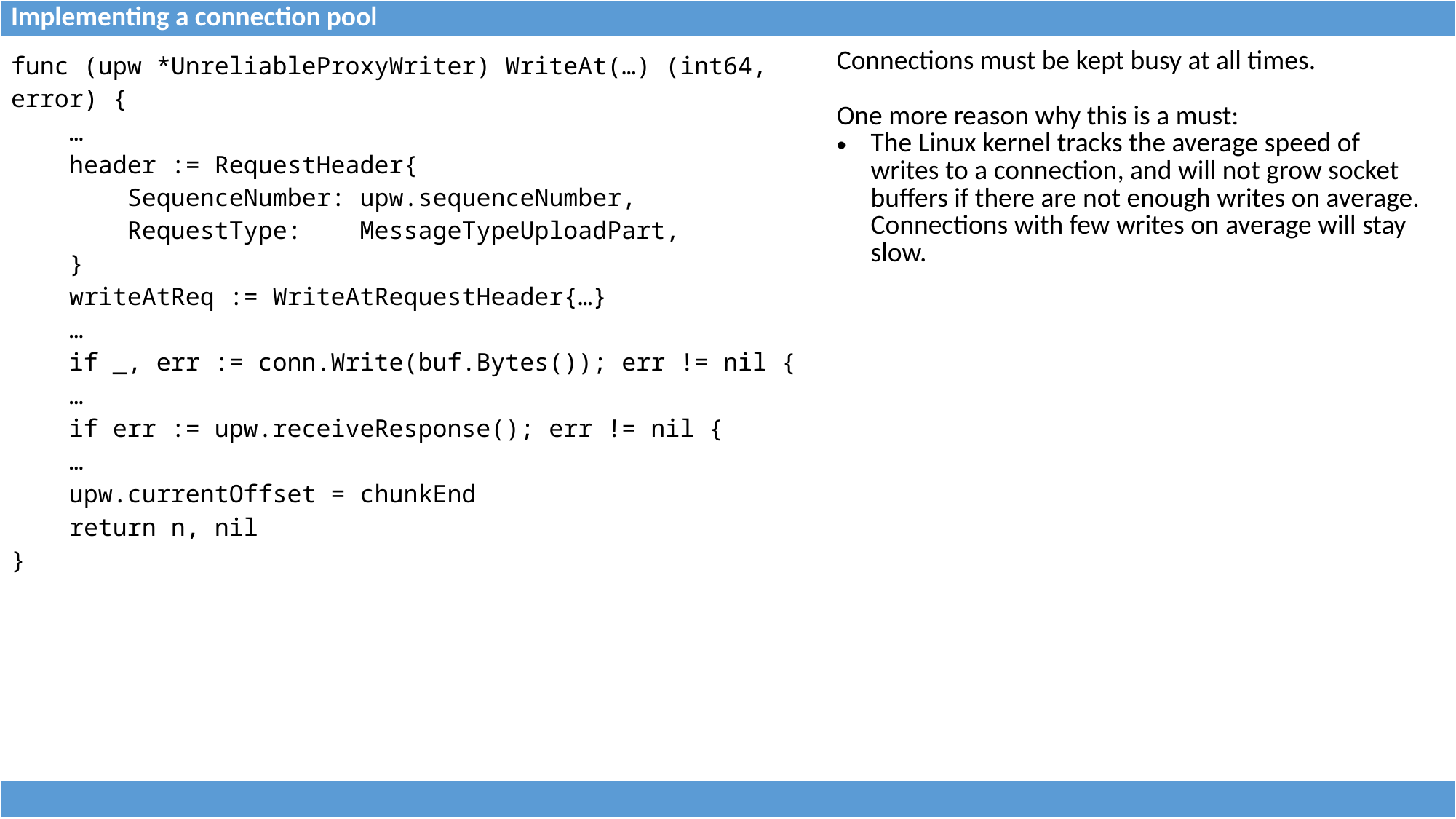

| Implementing a connection pool |
| --- |
| func (upw \*UnreliableProxyWriter) WriteAt(…) (int64, error) { … header := RequestHeader{ SequenceNumber: upw.sequenceNumber, RequestType: MessageTypeUploadPart, } writeAtReq := WriteAtRequestHeader{…} … if \_, err := conn.Write(buf.Bytes()); err != nil { … if err := upw.receiveResponse(); err != nil { … upw.currentOffset = chunkEnd return n, nil } | Connections must be kept busy at all times. One more reason why this is a must: The Linux kernel tracks the average speed of writes to a connection, and will not grow socket buffers if there are not enough writes on average. Connections with few writes on average will stay slow. |
| --- | --- |

|  |
| --- |